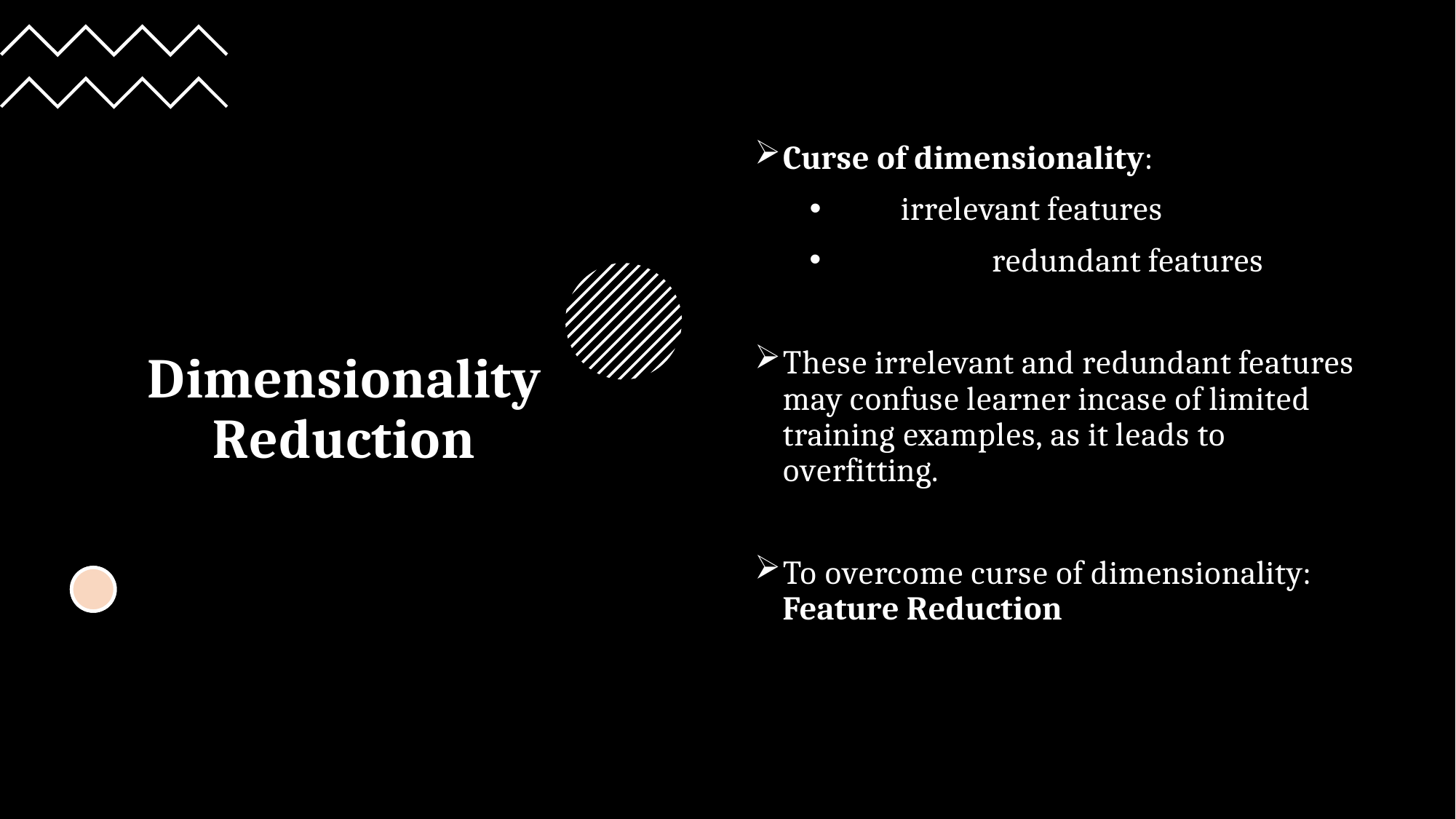

# Dimensionality Reduction
Curse of dimensionality:
irrelevant features
 	redundant features

These irrelevant and redundant features may confuse learner incase of limited training examples, as it leads to overfitting.

To overcome curse of dimensionality: Feature Reduction